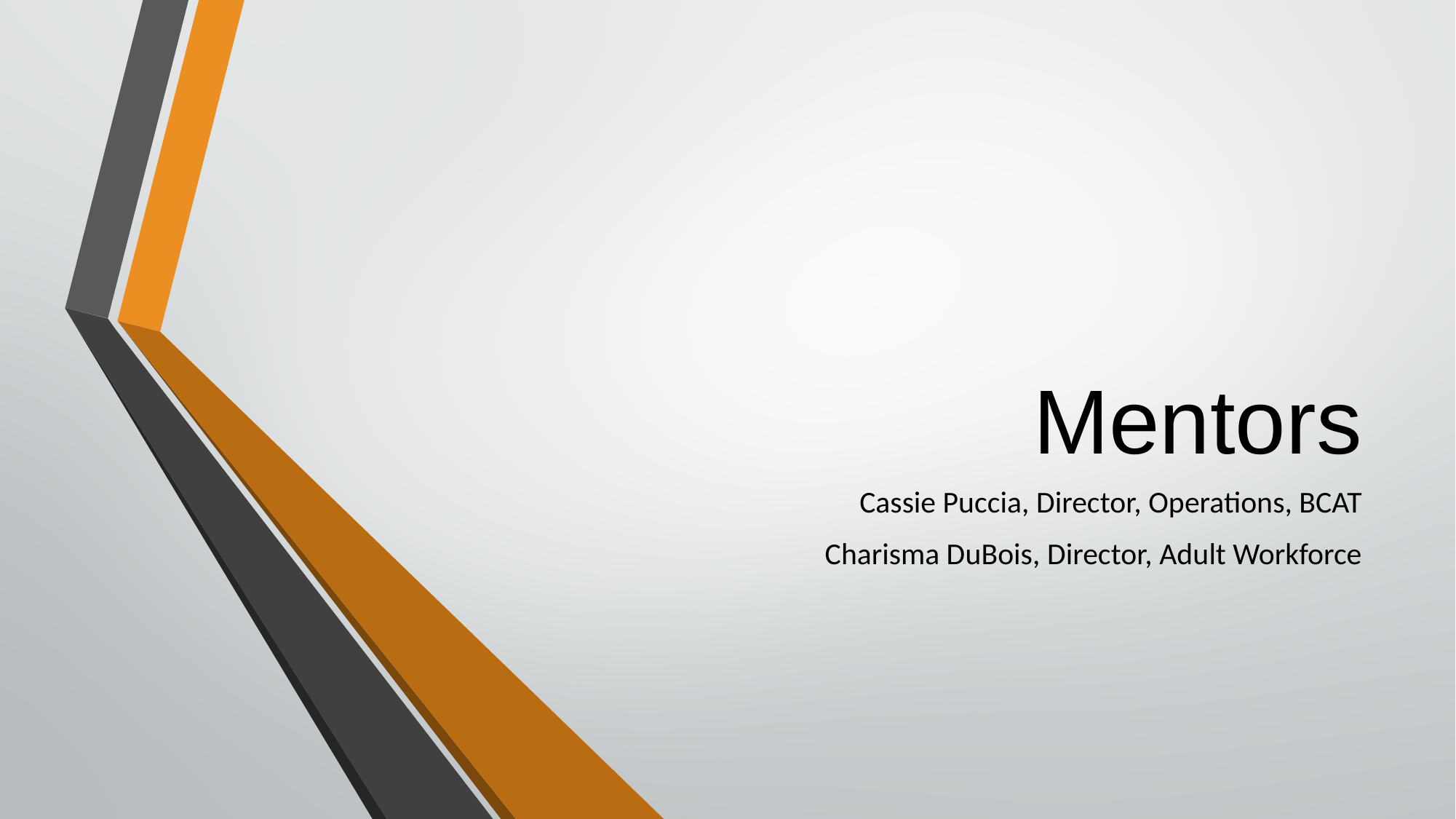

# Mentors
Cassie Puccia, Director, Operations, BCAT
Charisma DuBois, Director, Adult Workforce